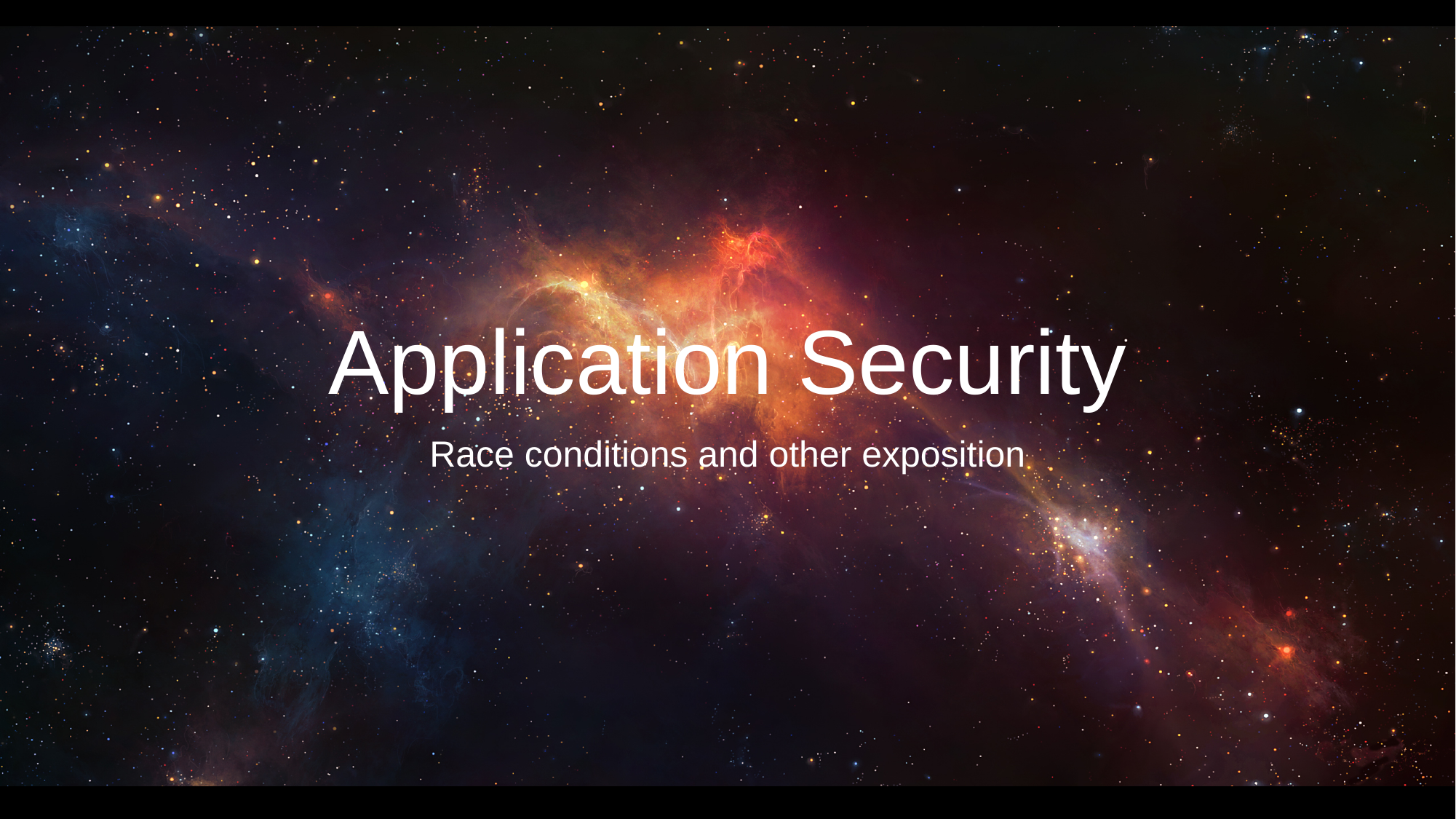

# Application Security
Race conditions and other exposition